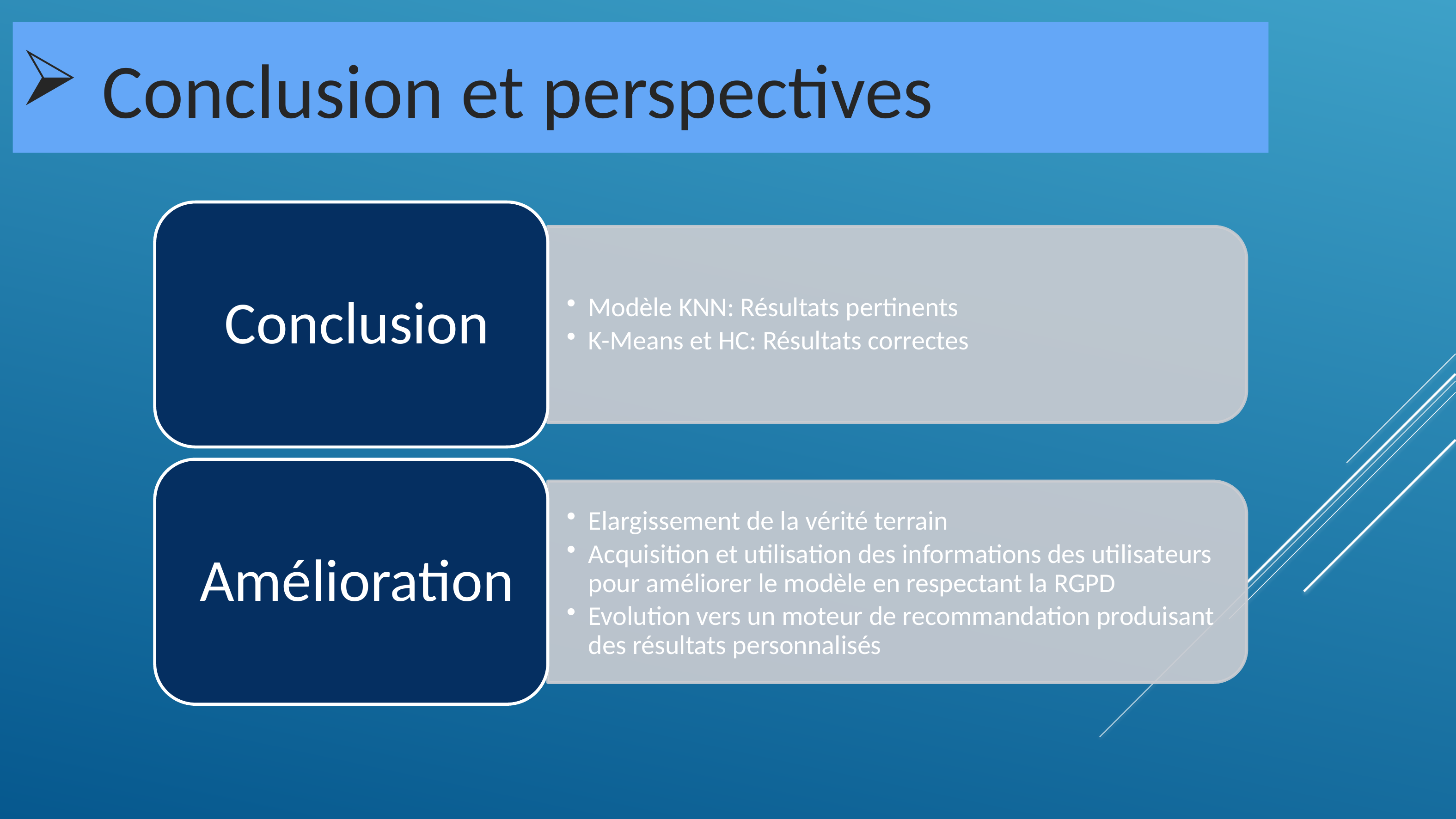

Conclusion et perspectives
Modèle KNN: Résultats pertinents
K-Means et HC: Résultats correctes
Conclusion

Elargissement de la vérité terrain
Acquisition et utilisation des informations des utilisateurs pour améliorer le modèle en respectant la RGPD
Evolution vers un moteur de recommandation produisant des résultats personnalisés

Amélioration